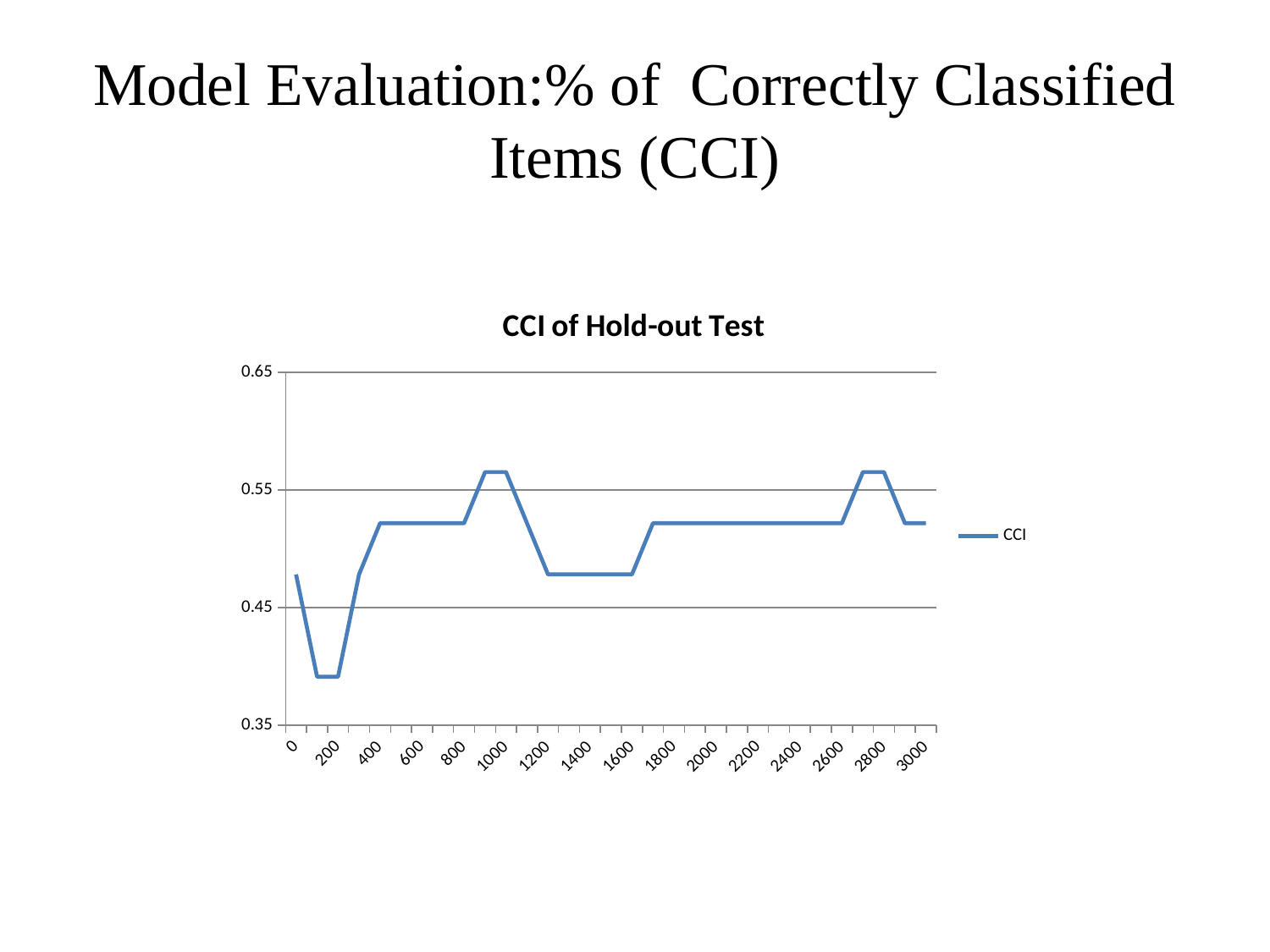

# Model Evaluation:% of  Correctly Classified Items (CCI)

### Chart: CCI of Hold-out Test

| Category |  |
|---|---|
| 0 | 0.478260869565217 |
| 100 | 0.391304347826087 |
| 200 | 0.391304347826087 |
| 300 | 0.478260869565217 |
| 400 | 0.521739130434783 |
| 500 | 0.521739130434783 |
| 600 | 0.521739130434783 |
| 700 | 0.521739130434783 |
| 800 | 0.521739130434783 |
| 900 | 0.565217391304348 |
| 1000 | 0.565217391304348 |
| 1100 | 0.521739130434783 |
| 1200 | 0.478260869565217 |
| 1300 | 0.478260869565217 |
| 1400 | 0.478260869565217 |
| 1500 | 0.478260869565217 |
| 1600 | 0.478260869565217 |
| 1700 | 0.521739130434783 |
| 1800 | 0.521739130434783 |
| 1900 | 0.521739130434783 |
| 2000 | 0.521739130434783 |
| 2100 | 0.521739130434783 |
| 2200 | 0.521739130434783 |
| 2300 | 0.521739130434783 |
| 2400 | 0.521739130434783 |
| 2500 | 0.521739130434783 |
| 2600 | 0.521739130434783 |
| 2700 | 0.565217391304348 |
| 2800 | 0.565217391304348 |
| 2900 | 0.521739130434783 |
| 3000 | 0.521739130434783 |